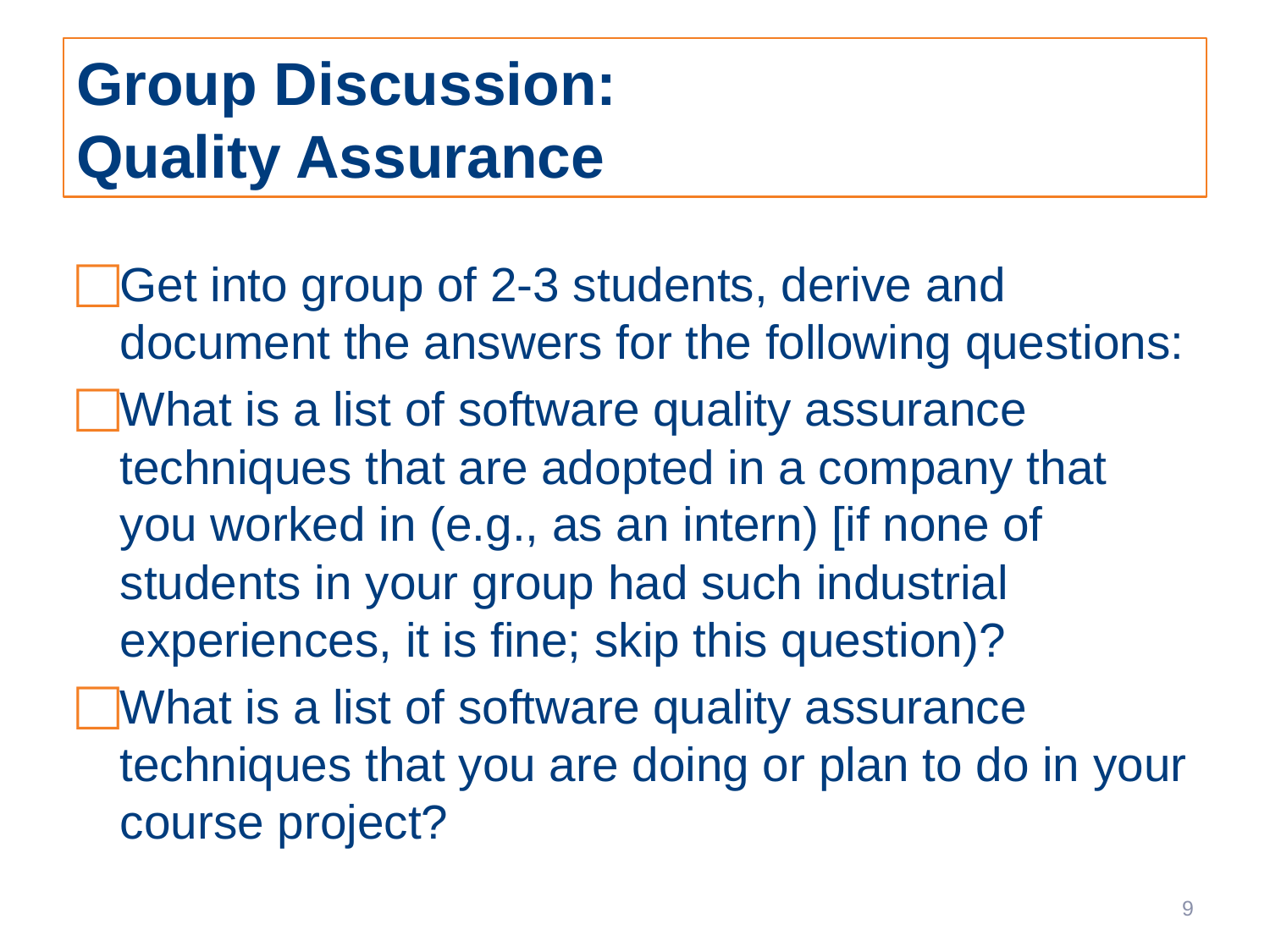

# Group Discussion: Quality Assurance
Get into group of 2-3 students, derive and document the answers for the following questions:
What is a list of software quality assurance techniques that are adopted in a company that you worked in (e.g., as an intern) [if none of students in your group had such industrial experiences, it is fine; skip this question)?
What is a list of software quality assurance techniques that you are doing or plan to do in your course project?

9